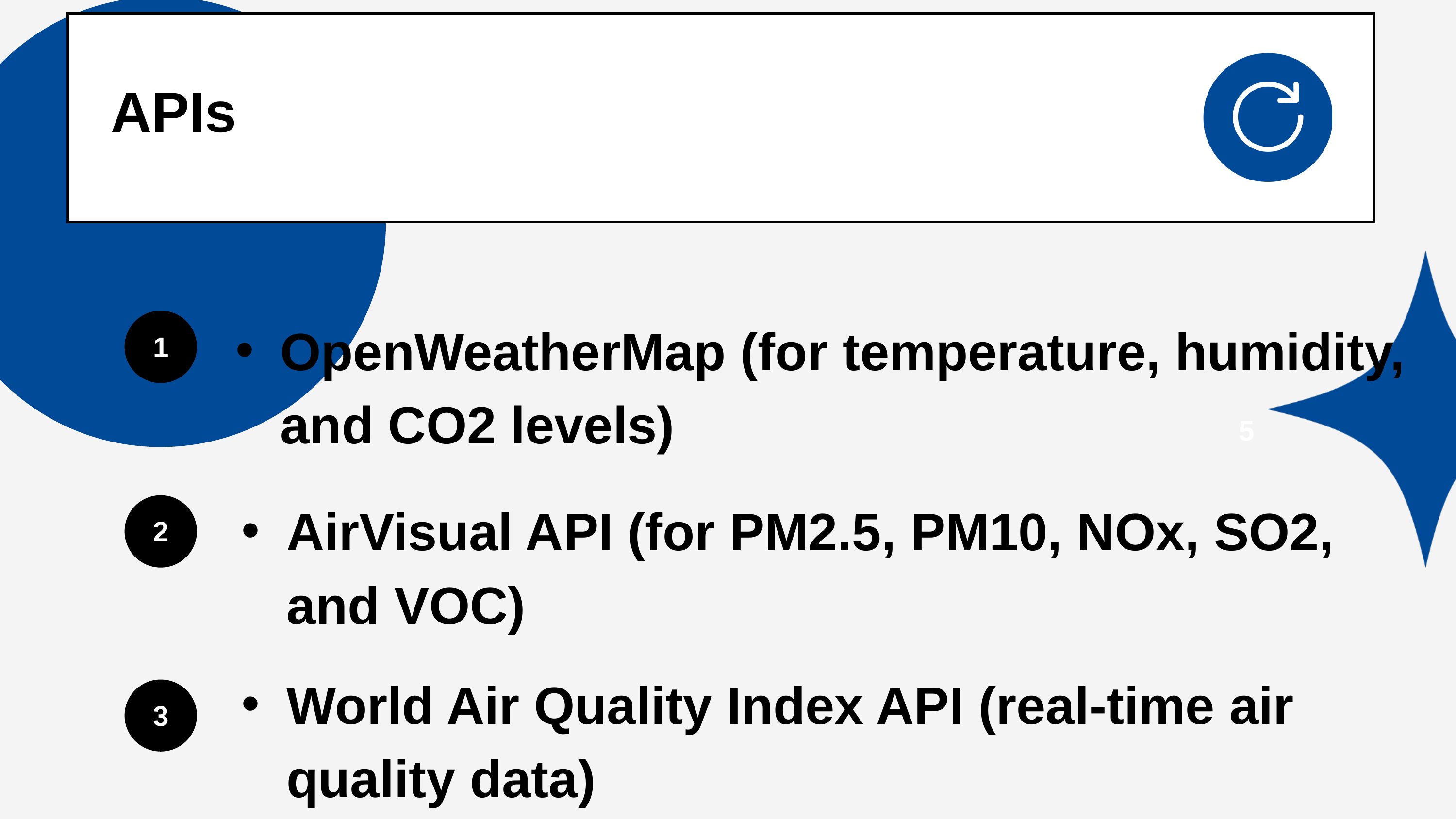

|  | APIs |
| --- | --- |
|  |  |

OpenWeatherMap (for temperature, humidity, and CO2 levels)

1
5
AirVisual API (for PM2.5, PM10, NOx, SO2, and VOC)

2
World Air Quality Index API (real-time air quality data)

3